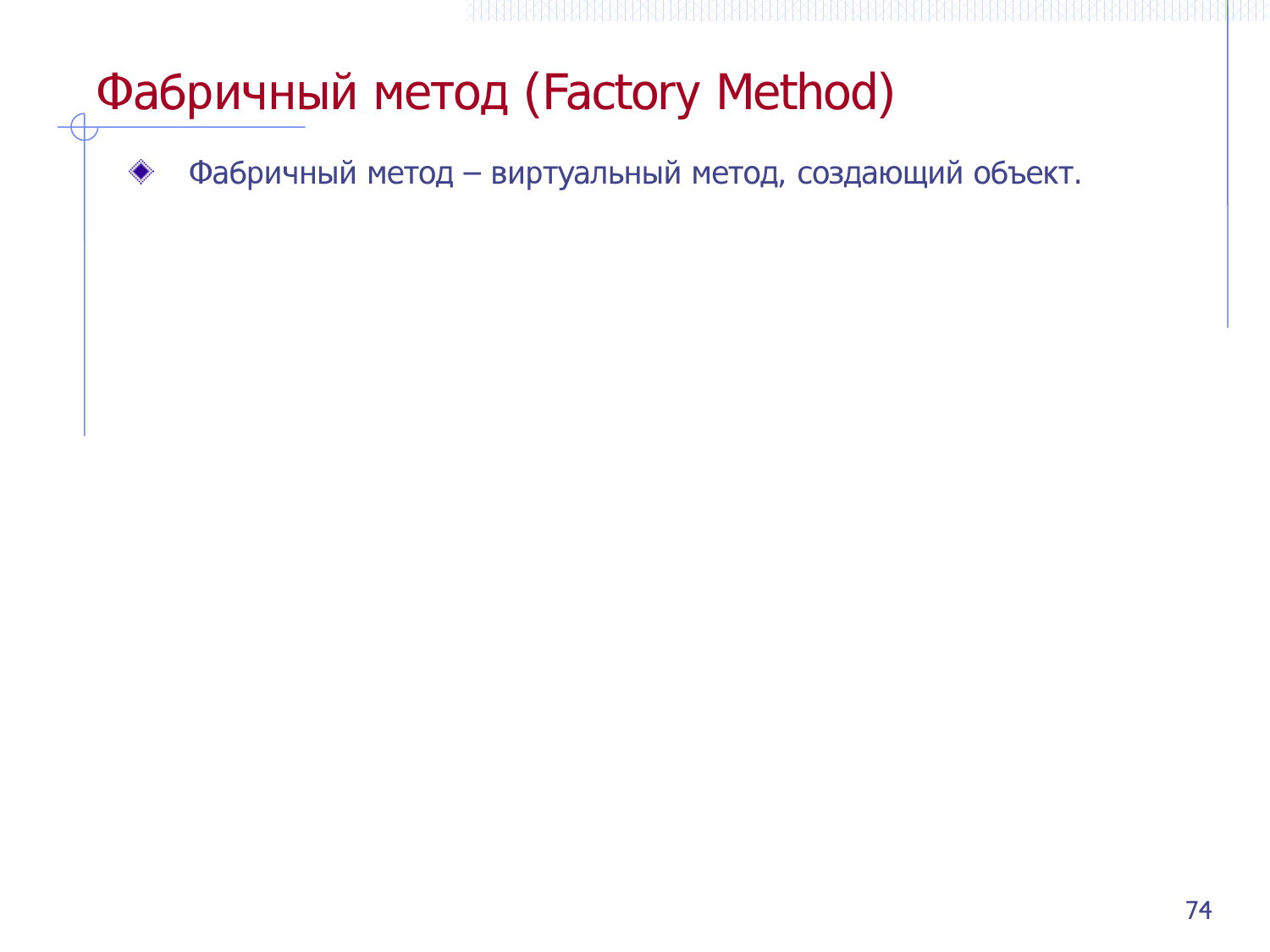

# Фабричный метод (Factory Method)
Фабричный метод – виртуальный метод, создающий объект.

74